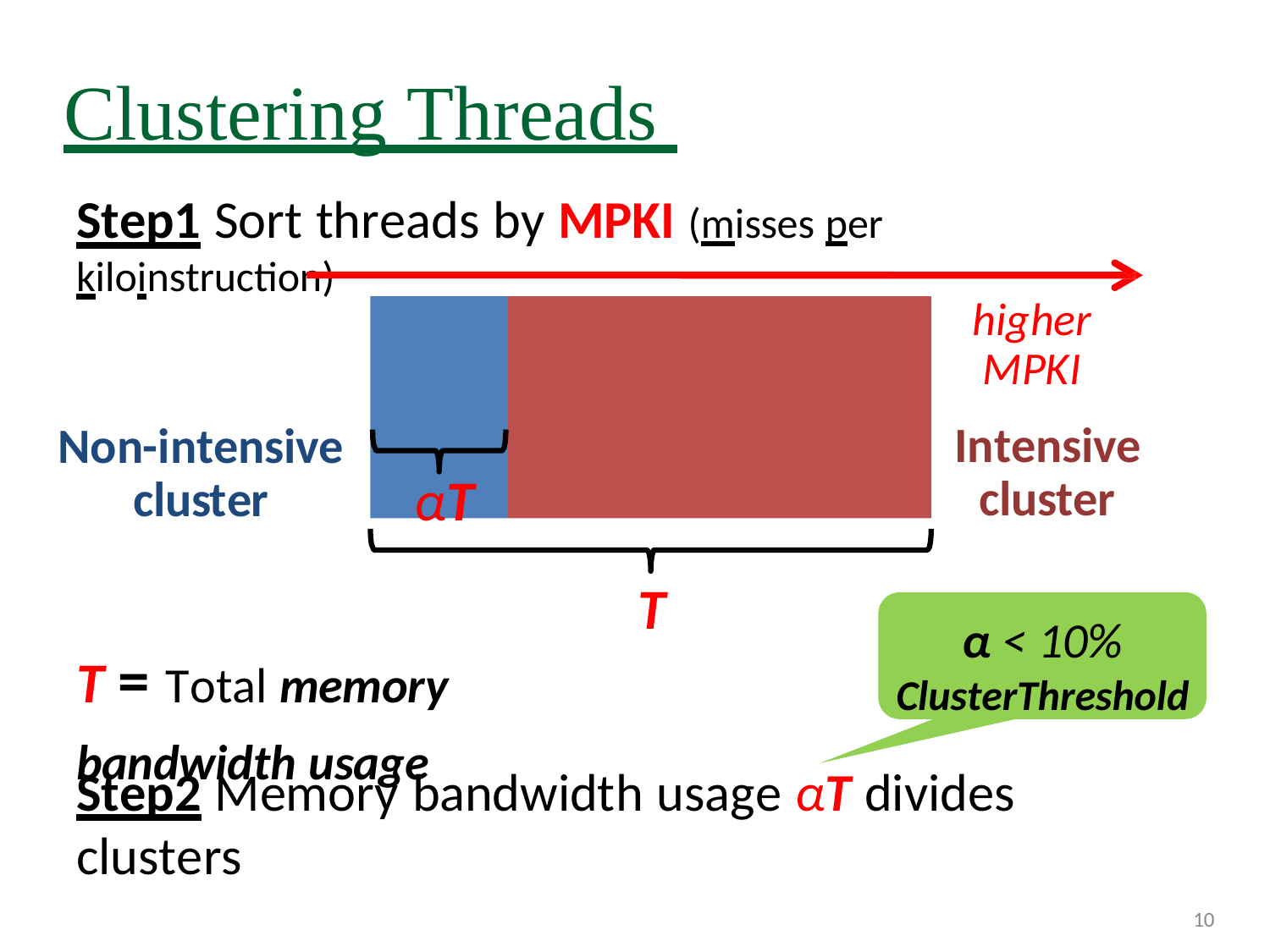

# Clustering Threads
Step1 Sort threads by MPKI (misses per kiloinstruction)

higher
MPKI
Intensive
cluster

th	thread	thread	thread
re	read
ad
th

Non-intensive
cluster

αT

T
T = Total memory bandwidth usage

α < 10%
ClusterThreshold
Step2 Memory bandwidth usage αT divides clusters
10